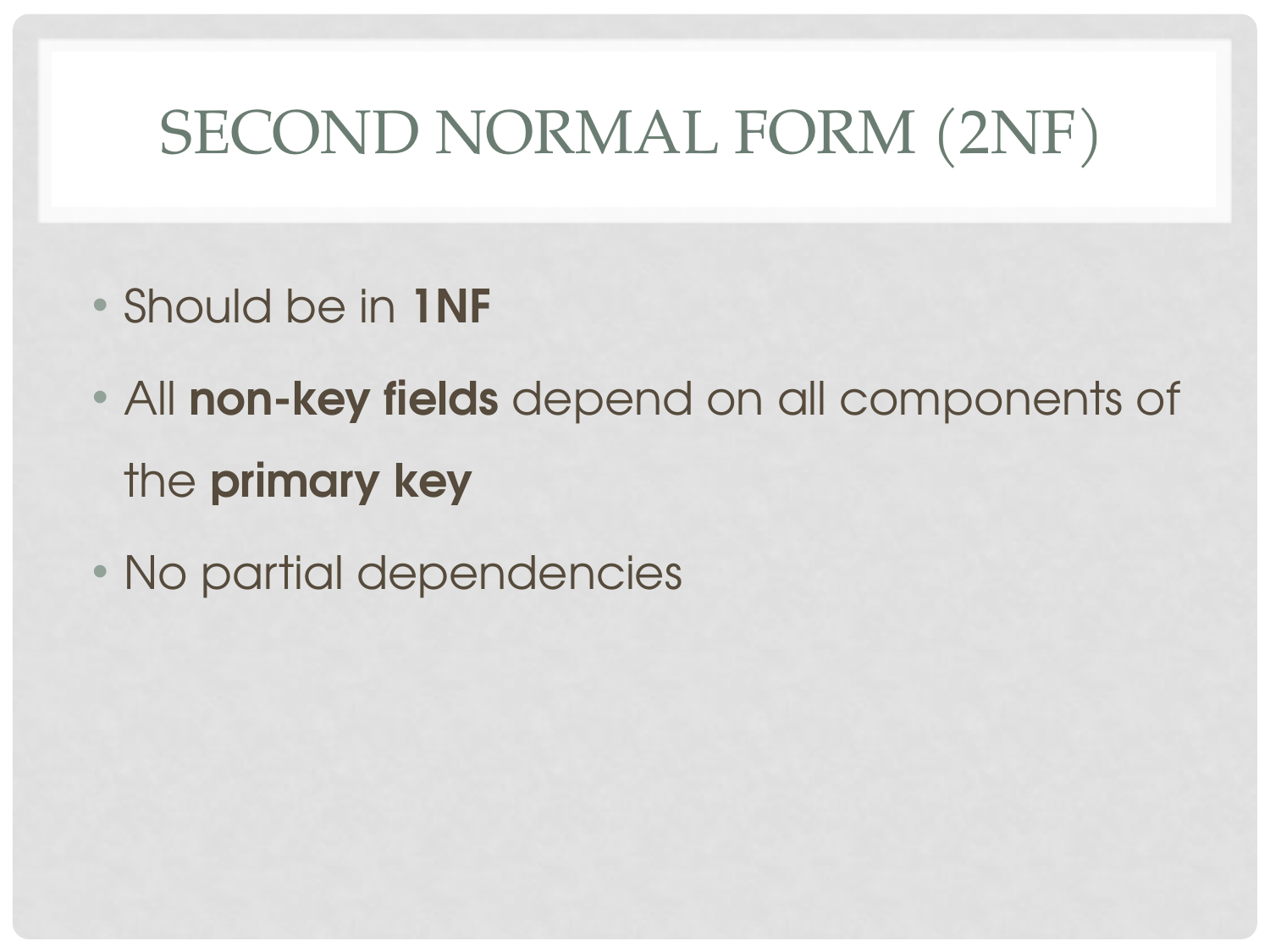

# Second Normal Form (2NF)
Should be in 1NF
All non-key fields depend on all components of the primary key
No partial dependencies